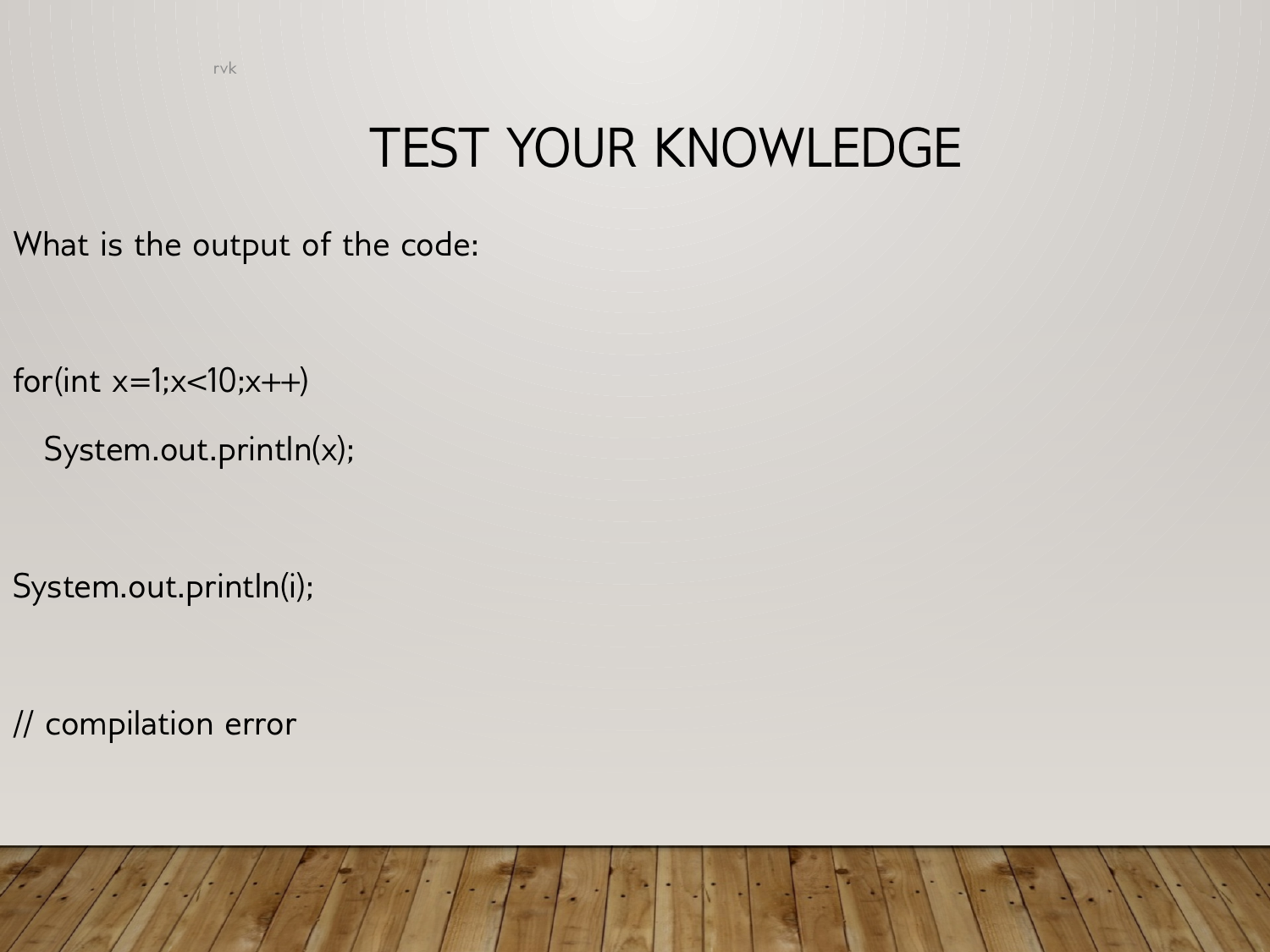

rvk
Test your knowledge
What is the output of the code:

for(int x=1;x<10;x++)
	System.out.println(x);

System.out.println(i);

// compilation error